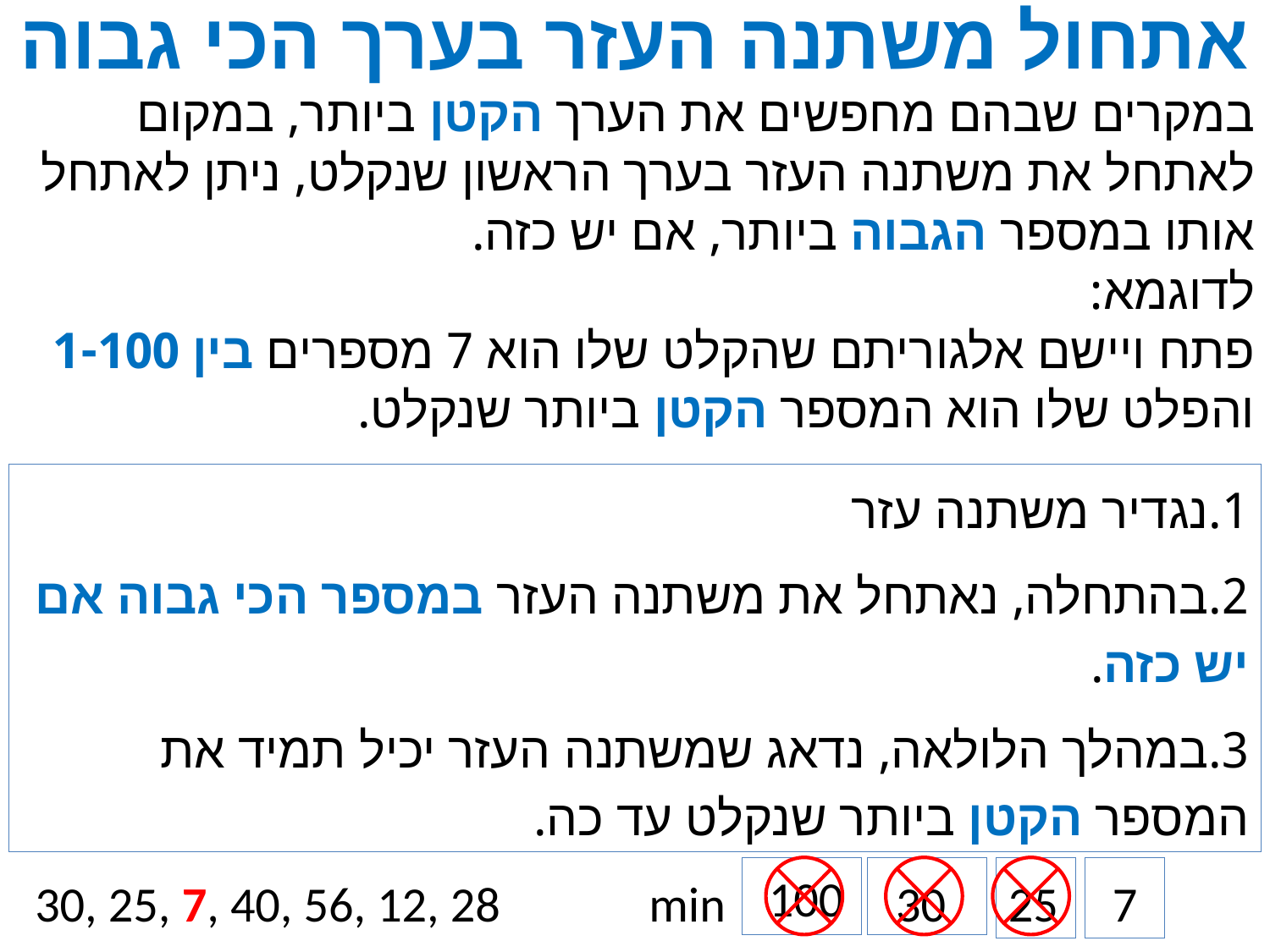

# אתחול משתנה העזר בערך הכי גבוה
במקרים שבהם מחפשים את הערך הקטן ביותר, במקום לאתחל את משתנה העזר בערך הראשון שנקלט, ניתן לאתחל אותו במספר הגבוה ביותר, אם יש כזה.
לדוגמא:
פתח ויישם אלגוריתם שהקלט שלו הוא 7 מספרים בין 1-100 והפלט שלו הוא המספר הקטן ביותר שנקלט.

1.נגדיר משתנה עזר
2.	בהתחלה, נאתחל את משתנה העזר במספר הכי גבוה אם יש כזה.
3.	במהלך הלולאה, נדאג שמשתנה העזר יכיל תמיד את המספר הקטן ביותר שנקלט עד כה.
100
30, 25, 7, 40, 56, 12, 28
min

30

25
7